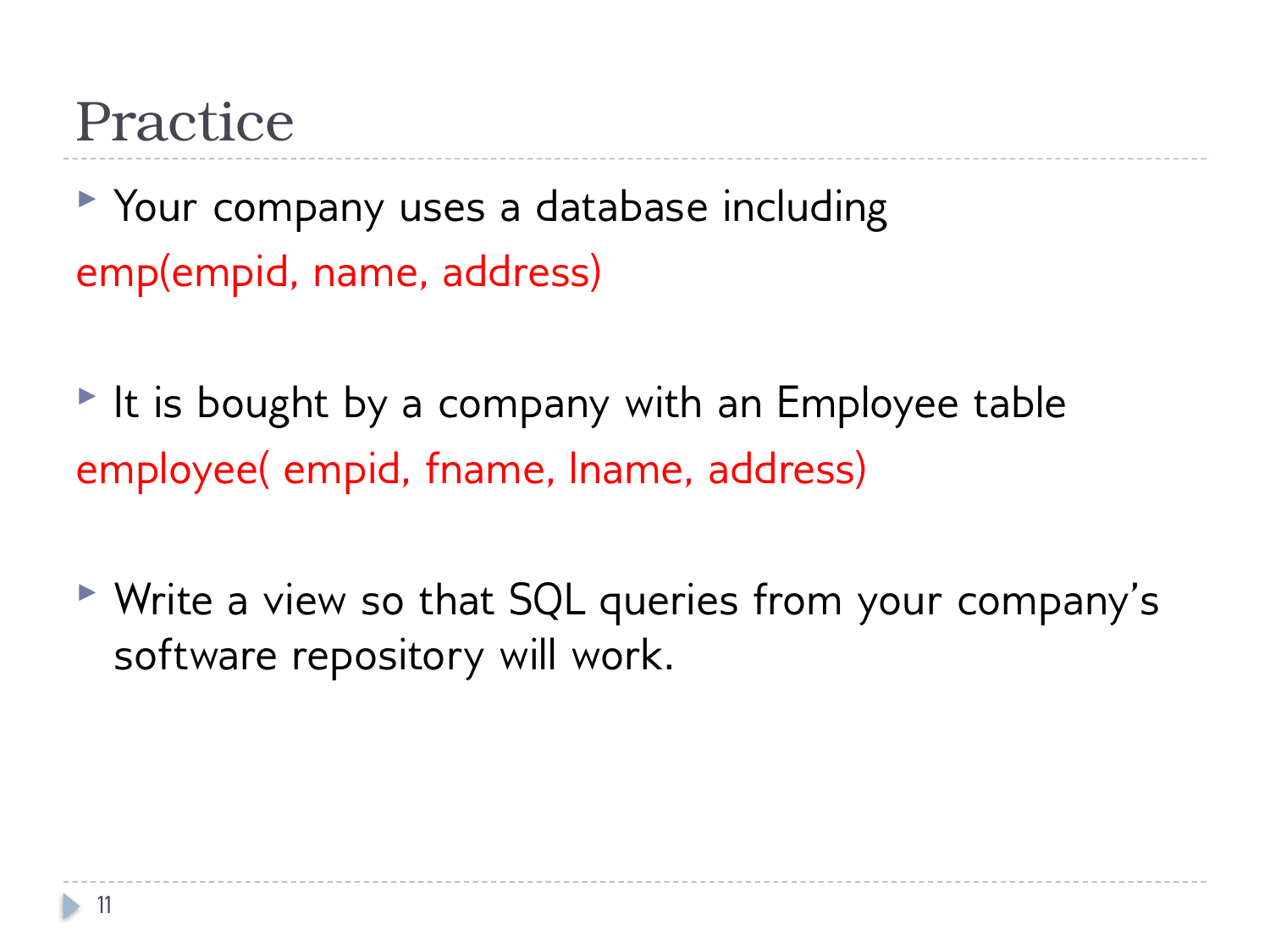

# Practice
Your company uses a database including
emp(empid, name, address)

It is bought by a company with an Employee table
employee( empid, fname, lname, address)

Write a view so that SQL queries from your company’s software repository will work.
11